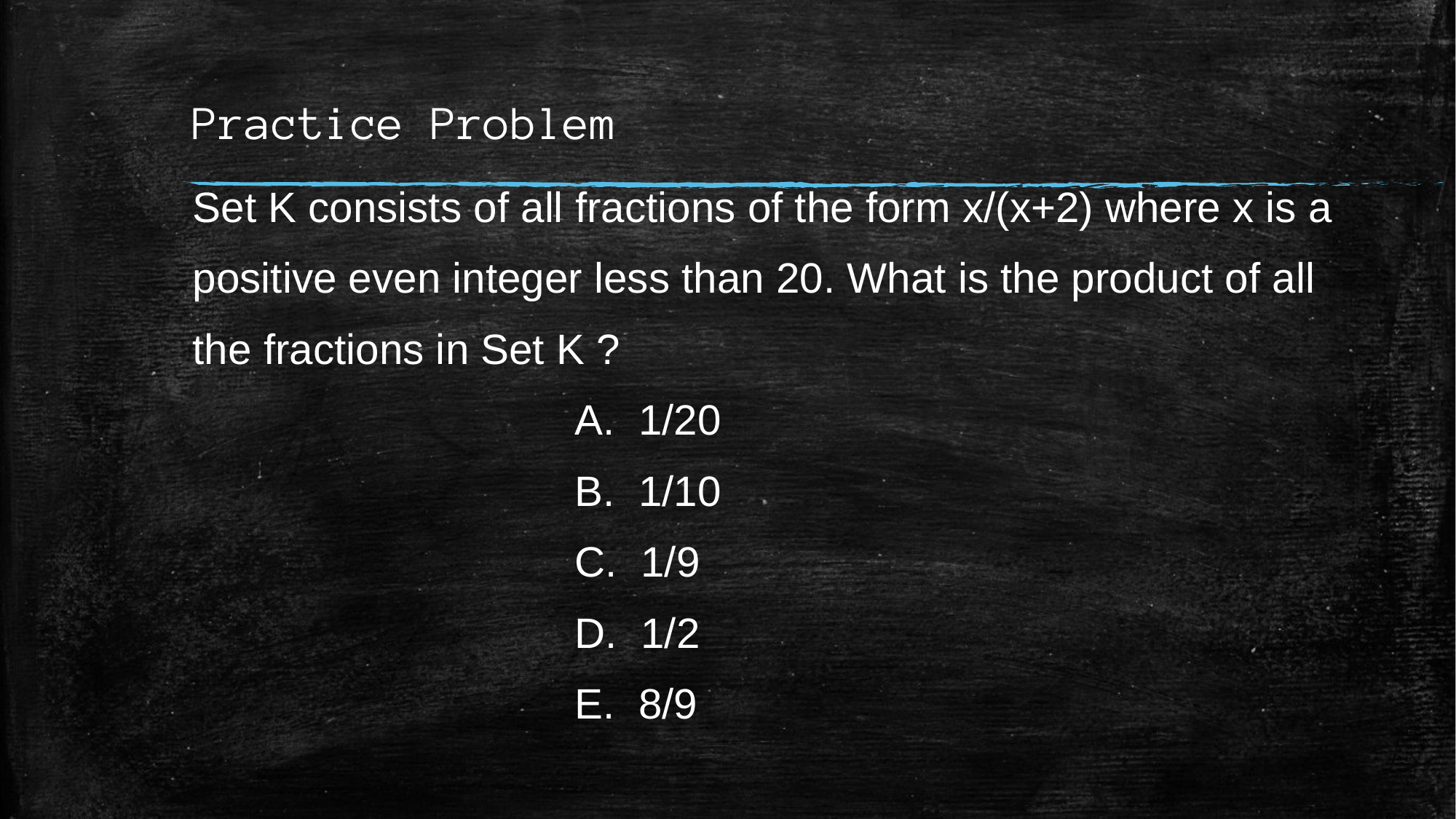

# Practice Problem
| Set K consists of all fractions of the form x/(x+2) where x is a positive even integer less than 20. What is the product of all the fractions in Set K ? A. 1/20 B. 1/10 C. 1/9 D. 1/2 E. 8/9 |
| --- |